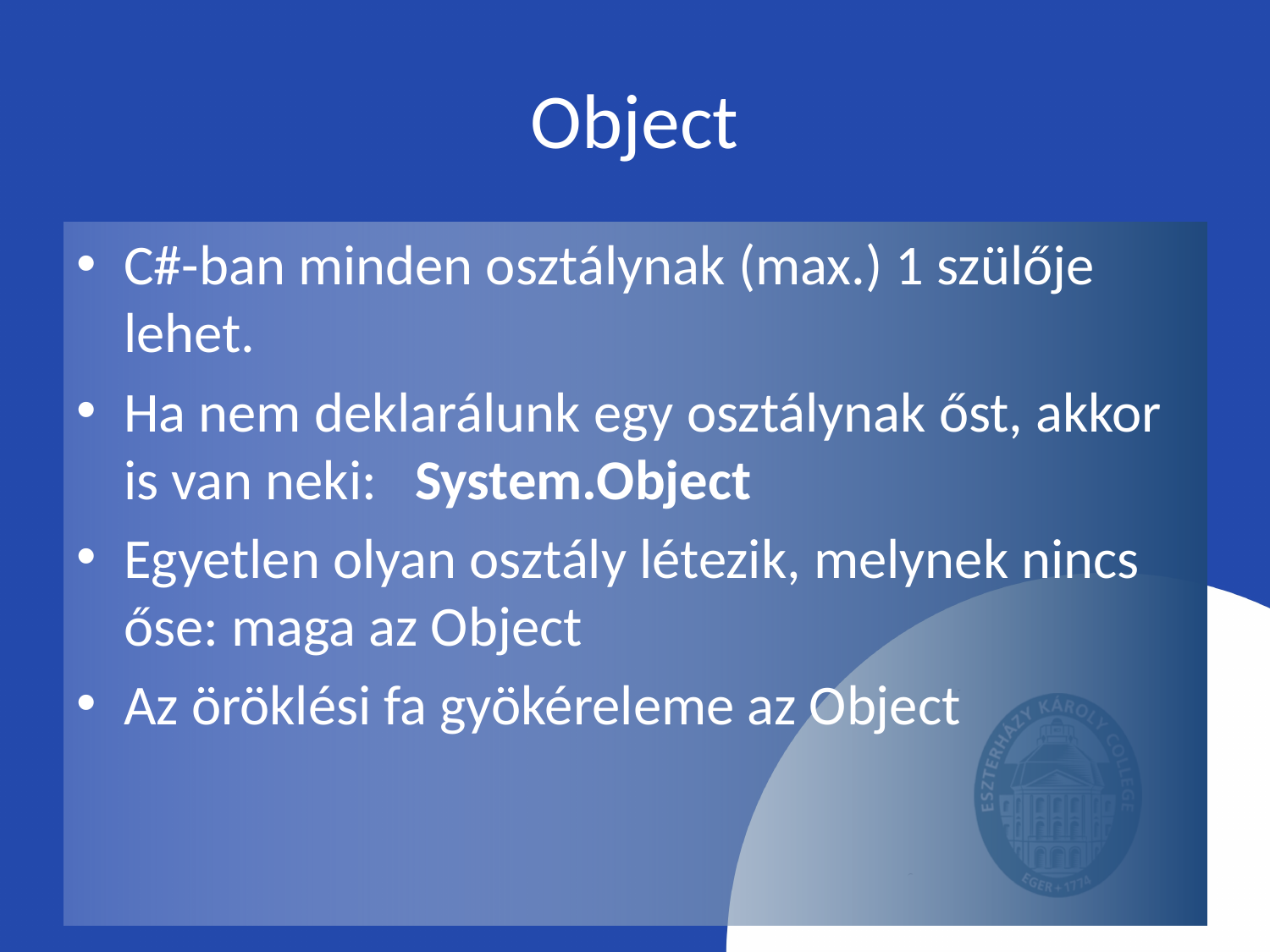

# Object
C#-ban minden osztálynak (max.) 1 szülője lehet.
Ha nem deklarálunk egy osztálynak őst, akkor is van neki:   System.Object
Egyetlen olyan osztály létezik, melynek nincs őse: maga az Object
Az öröklési fa gyökéreleme az Object